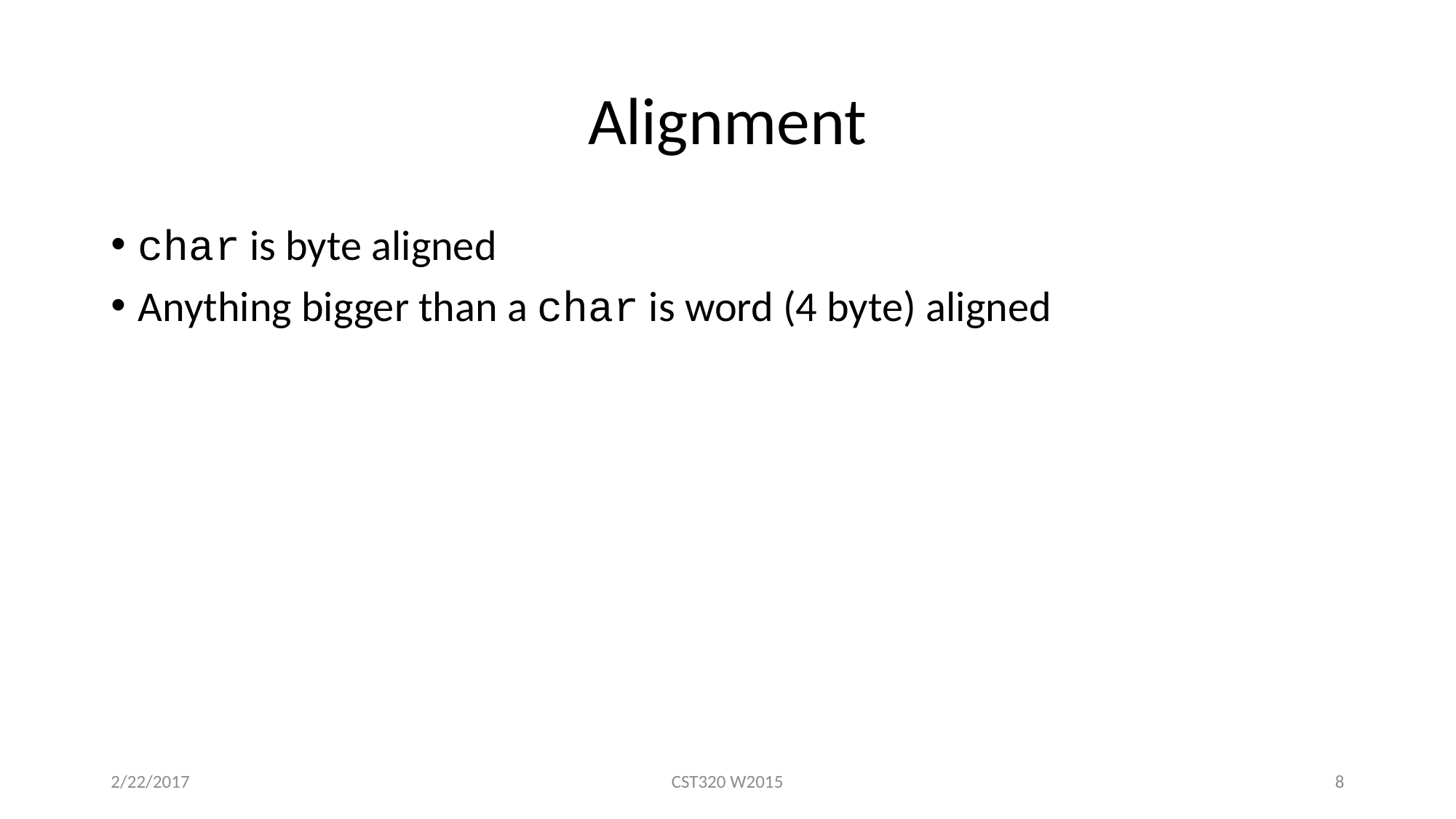

# Alignment
char is byte aligned
Anything bigger than a char is word (4 byte) aligned
2/22/2017
CST320 W2015
8